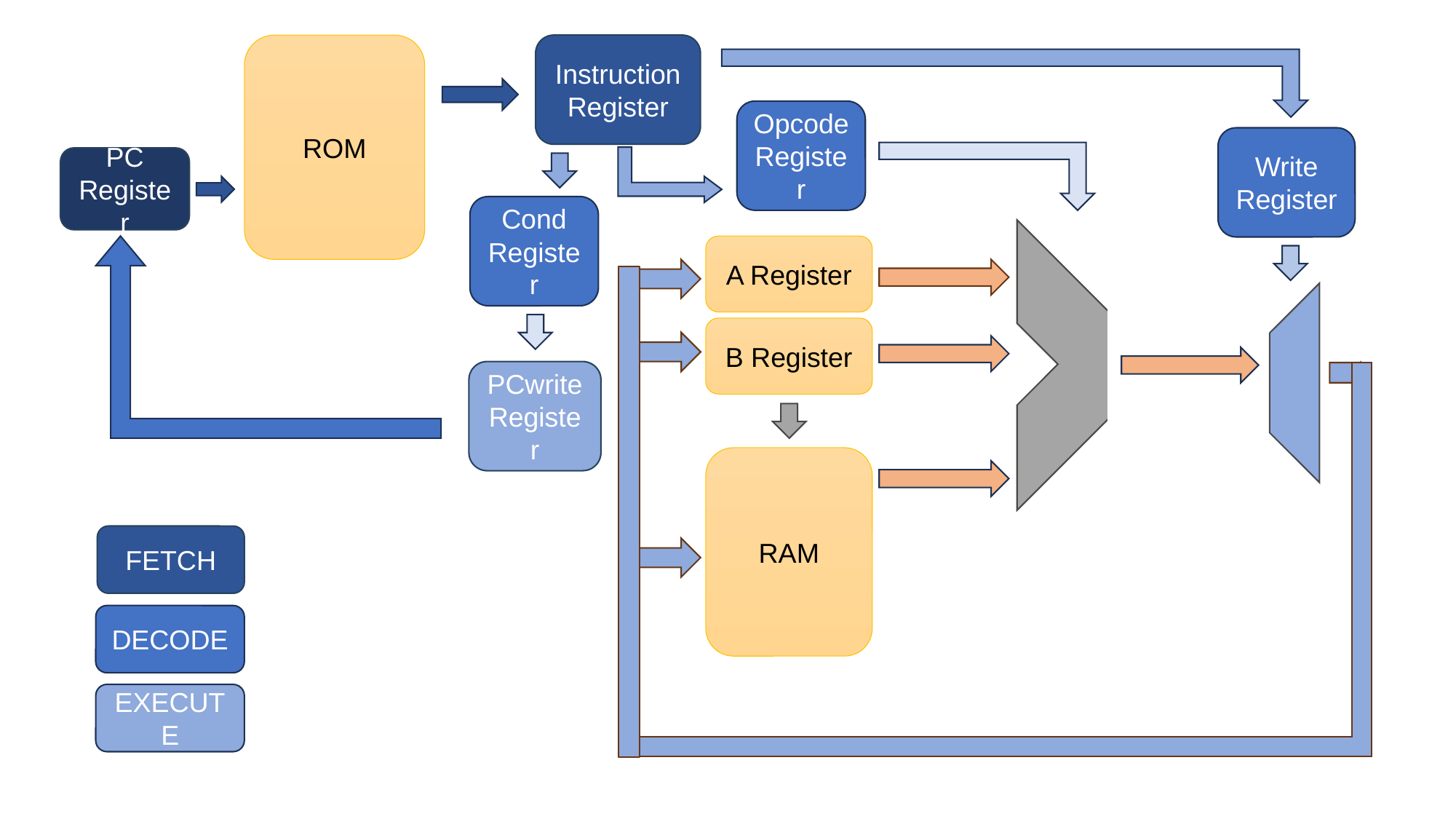

ROM
Instruction
Register

Opcode
Register

Write
Register

PC
Register

Cond
Register

A Register

B Register

PCwrite
Register

RAM

FETCH

DECODE
EXECUTE